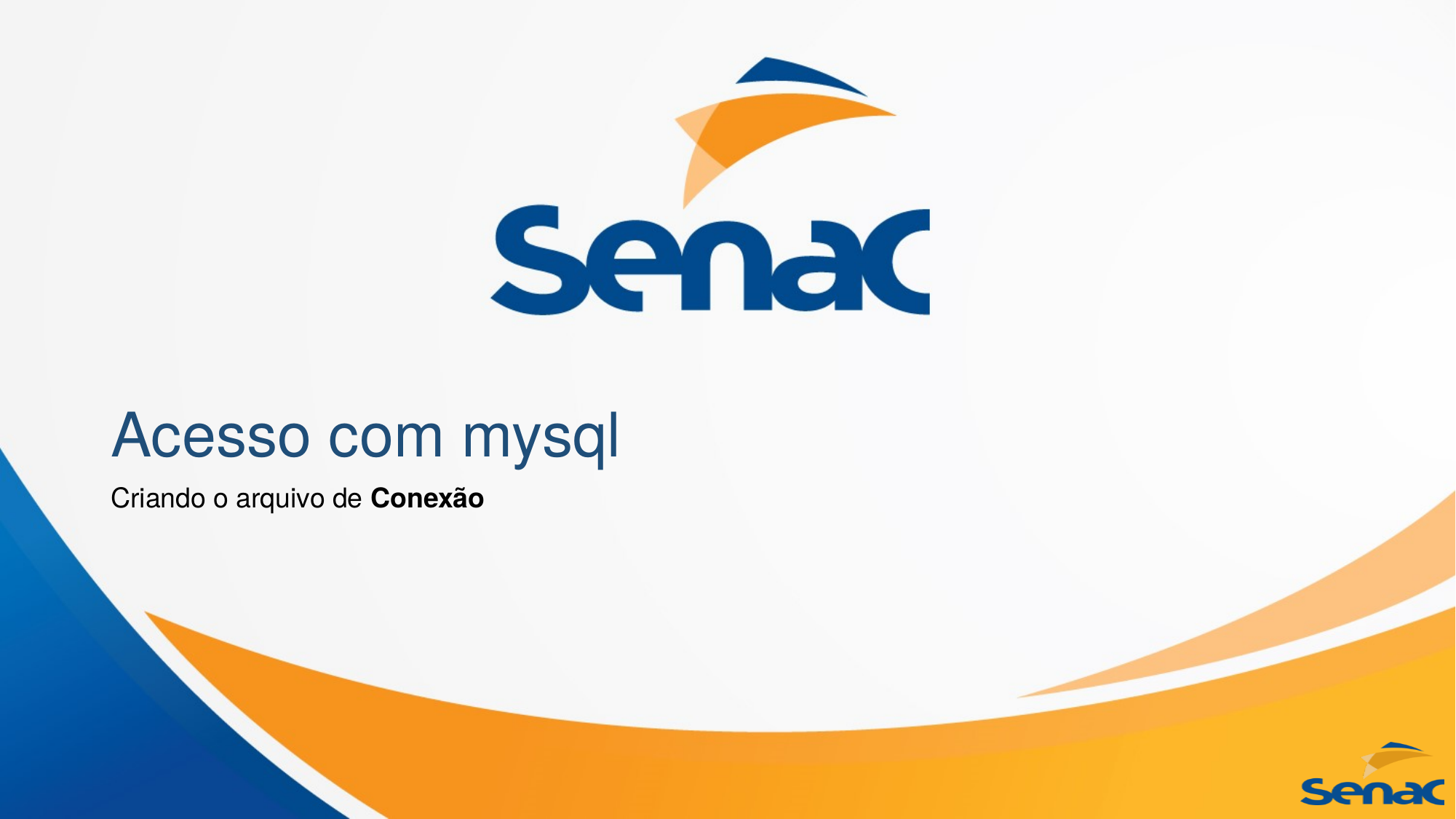

# Acesso com mysql
Criando o arquivo de Conexão